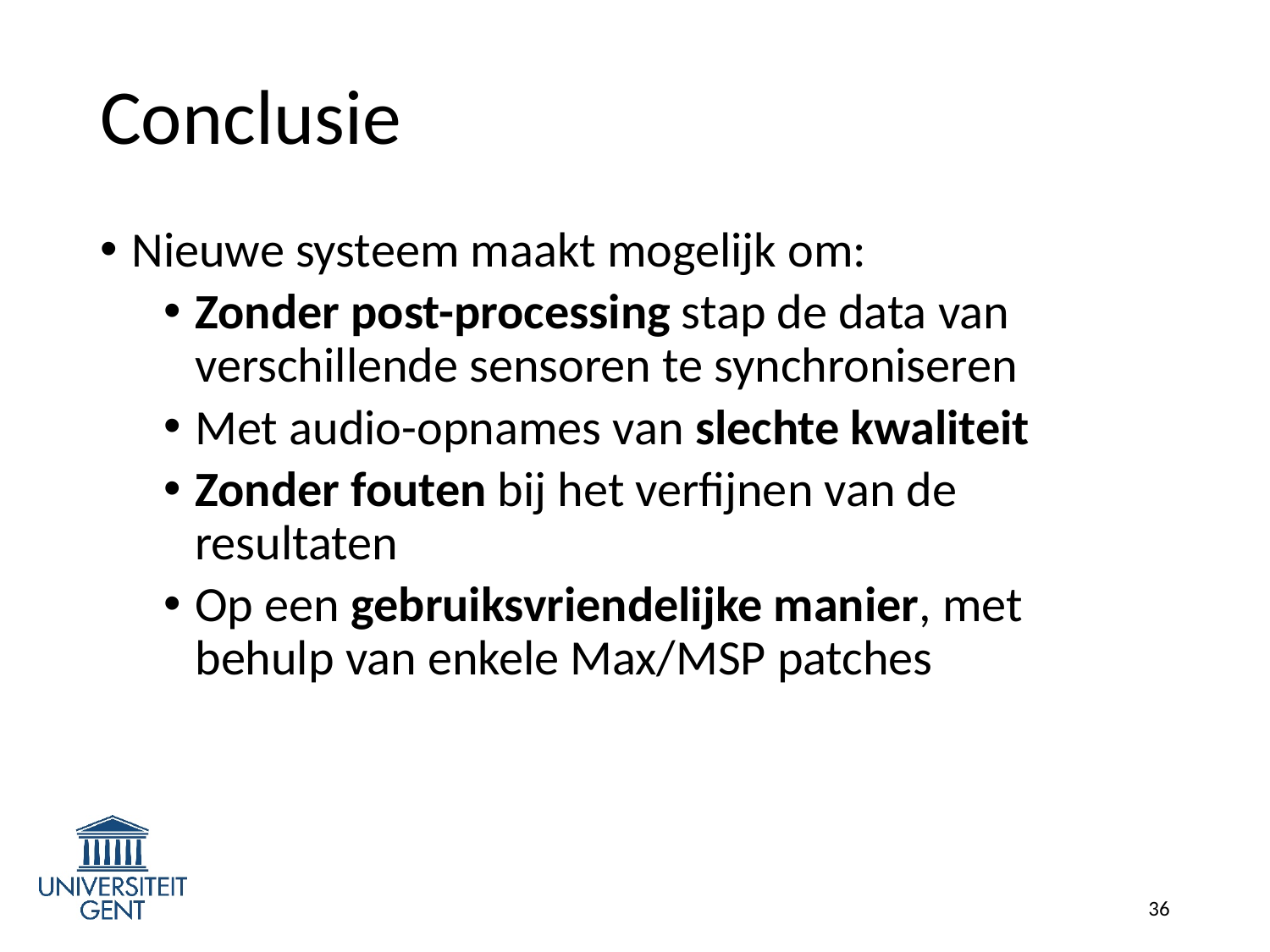

# Conclusie
Nieuwe systeem maakt mogelijk om:
Zonder post-processing stap de data van verschillende sensoren te synchroniseren
Met audio-opnames van slechte kwaliteit
Zonder fouten bij het verfijnen van de resultaten
Op een gebruiksvriendelijke manier, met behulp van enkele Max/MSP patches
36